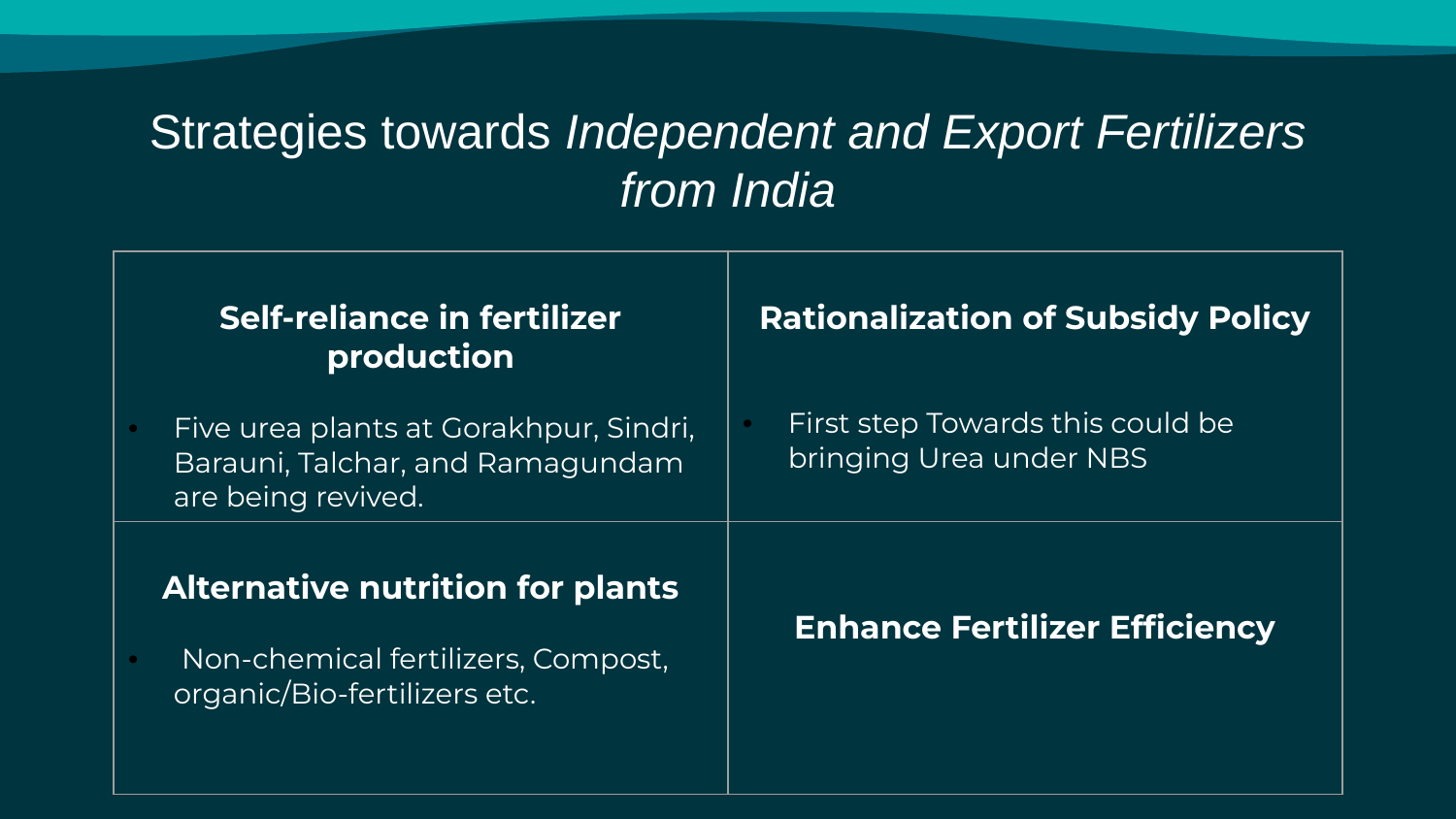

# Strategies towards Independent and Export Fertilizers from India
| Self-reliance in fertilizer production Five urea plants at Gorakhpur, Sindri, Barauni, Talchar, and Ramagundam are being revived. | Rationalization of Subsidy Policy First step Towards this could be bringing Urea under NBS |
| --- | --- |
| Alternative nutrition for plants Non-chemical fertilizers, Compost, organic/Bio-fertilizers etc. | Enhance Fertilizer Efficiency |